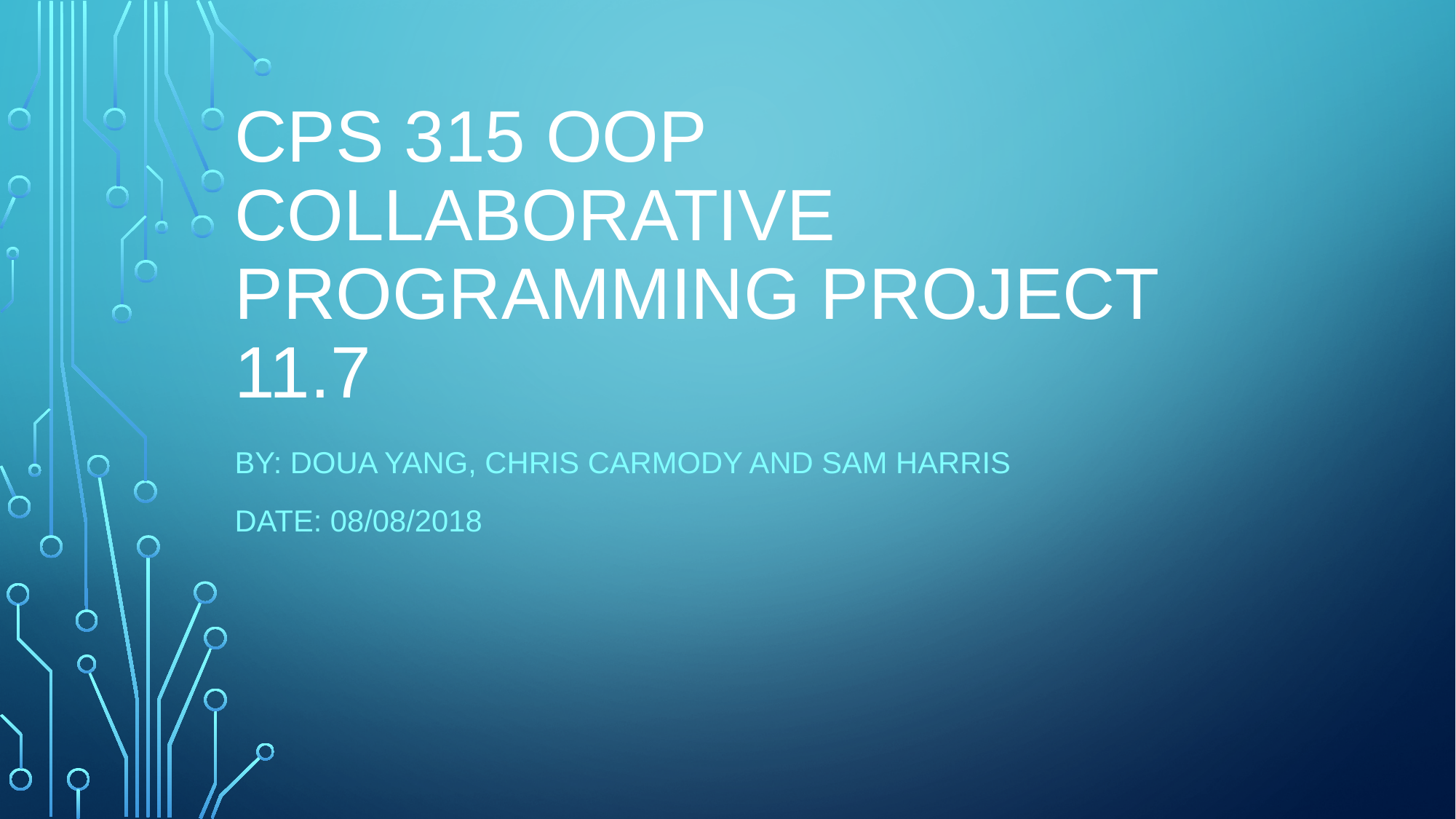

# CPS 315 OOP Collaborative Programming Project 11.7
By: Doua Yang, Chris Carmody and Sam Harris
Date: 08/08/2018